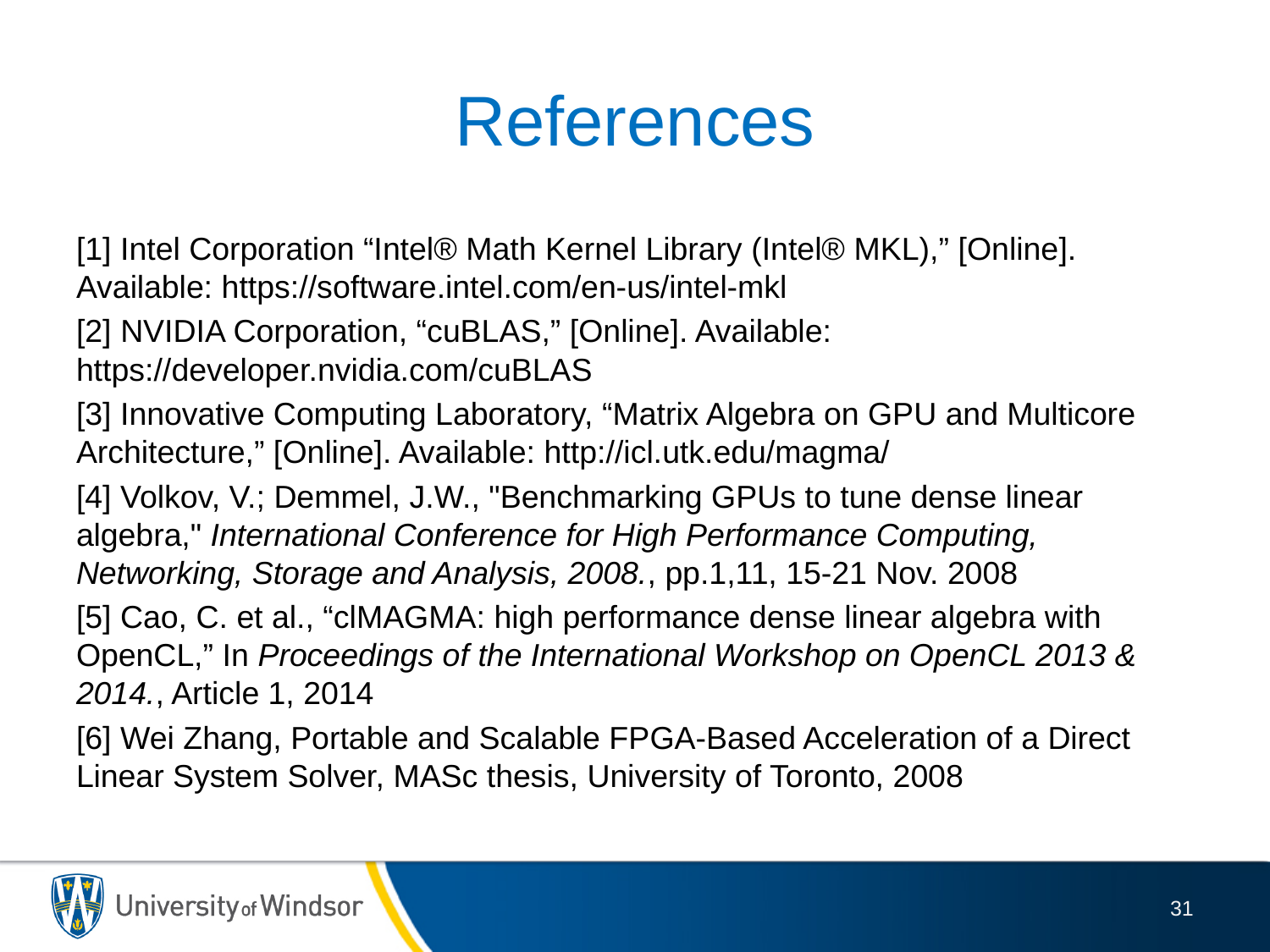

# References
[1] Intel Corporation “Intel® Math Kernel Library (Intel® MKL),” [Online]. Available: https://software.intel.com/en-us/intel-mkl
[2] NVIDIA Corporation, “cuBLAS,” [Online]. Available: https://developer.nvidia.com/cuBLAS
[3] Innovative Computing Laboratory, “Matrix Algebra on GPU and Multicore Architecture,” [Online]. Available: http://icl.utk.edu/magma/
[4] Volkov, V.; Demmel, J.W., "Benchmarking GPUs to tune dense linear algebra," International Conference for High Performance Computing, Networking, Storage and Analysis, 2008., pp.1,11, 15-21 Nov. 2008
[5] Cao, C. et al., “clMAGMA: high performance dense linear algebra with OpenCL,” In Proceedings of the International Workshop on OpenCL 2013 & 2014., Article 1, 2014
[6] Wei Zhang, Portable and Scalable FPGA-Based Acceleration of a Direct Linear System Solver, MASc thesis, University of Toronto, 2008

31